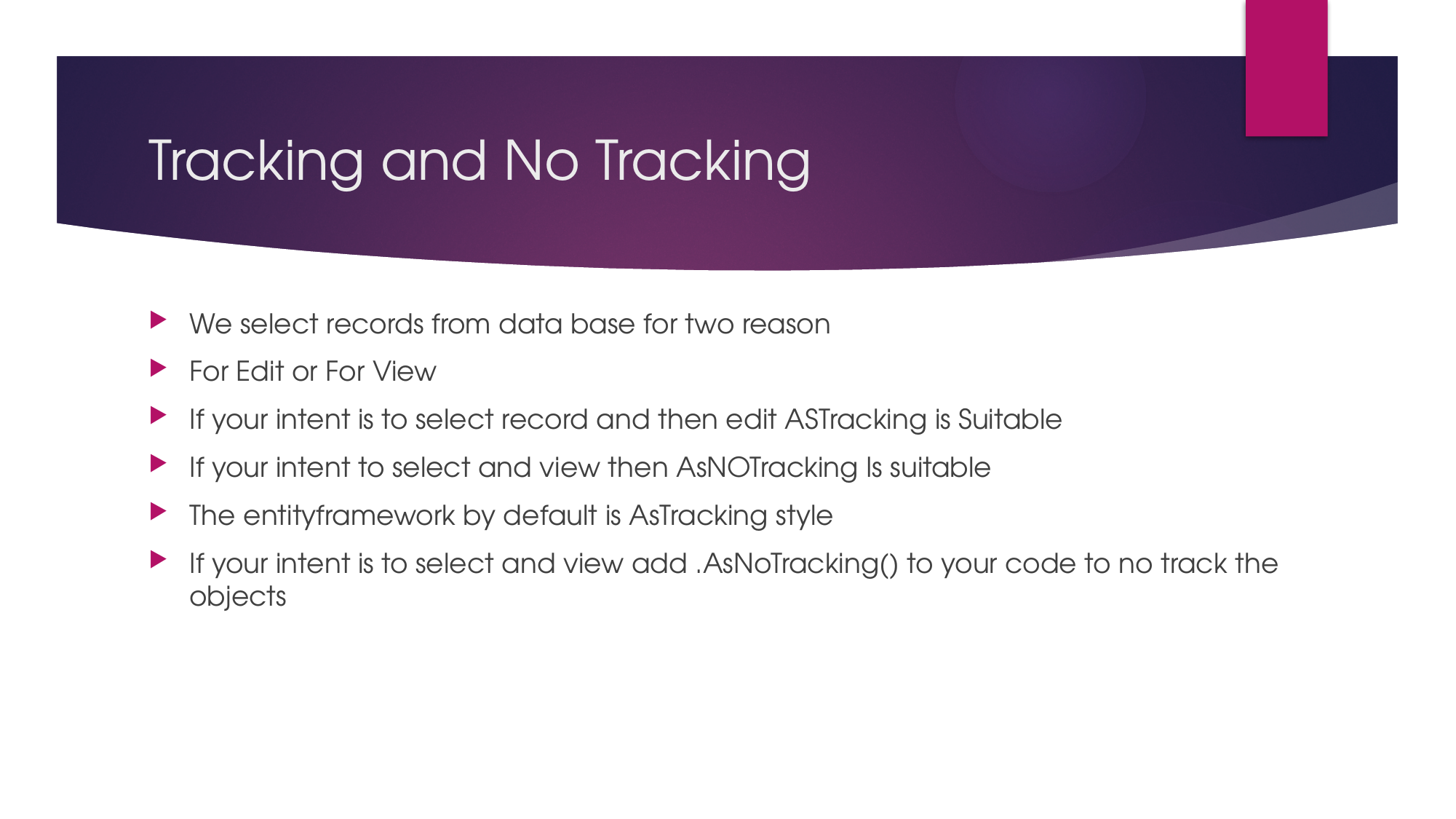

# Tracking and No Tracking
We select records from data base for two reason
For Edit or For View
If your intent is to select record and then edit ASTracking is Suitable
If your intent to select and view then AsNOTracking Is suitable
The entityframework by default is AsTracking style
If your intent is to select and view add .AsNoTracking() to your code to no track the objects